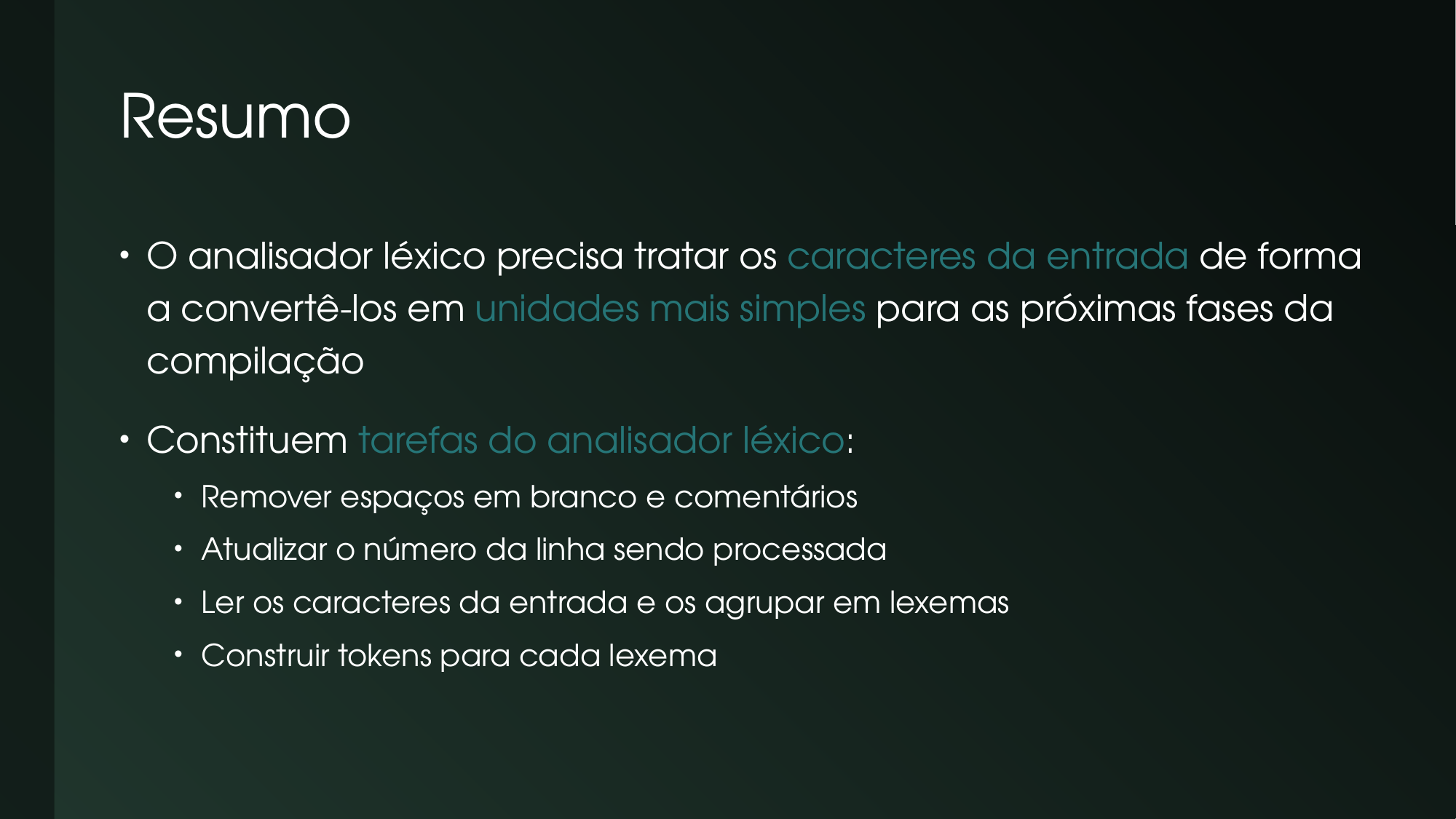

# Resumo
O analisador léxico precisa tratar os caracteres da entrada de forma a convertê-los em unidades mais simples para as próximas fases da compilação
Constituem tarefas do analisador léxico:
Remover espaços em branco e comentários
Atualizar o número da linha sendo processada
Ler os caracteres da entrada e os agrupar em lexemas
Construir tokens para cada lexema